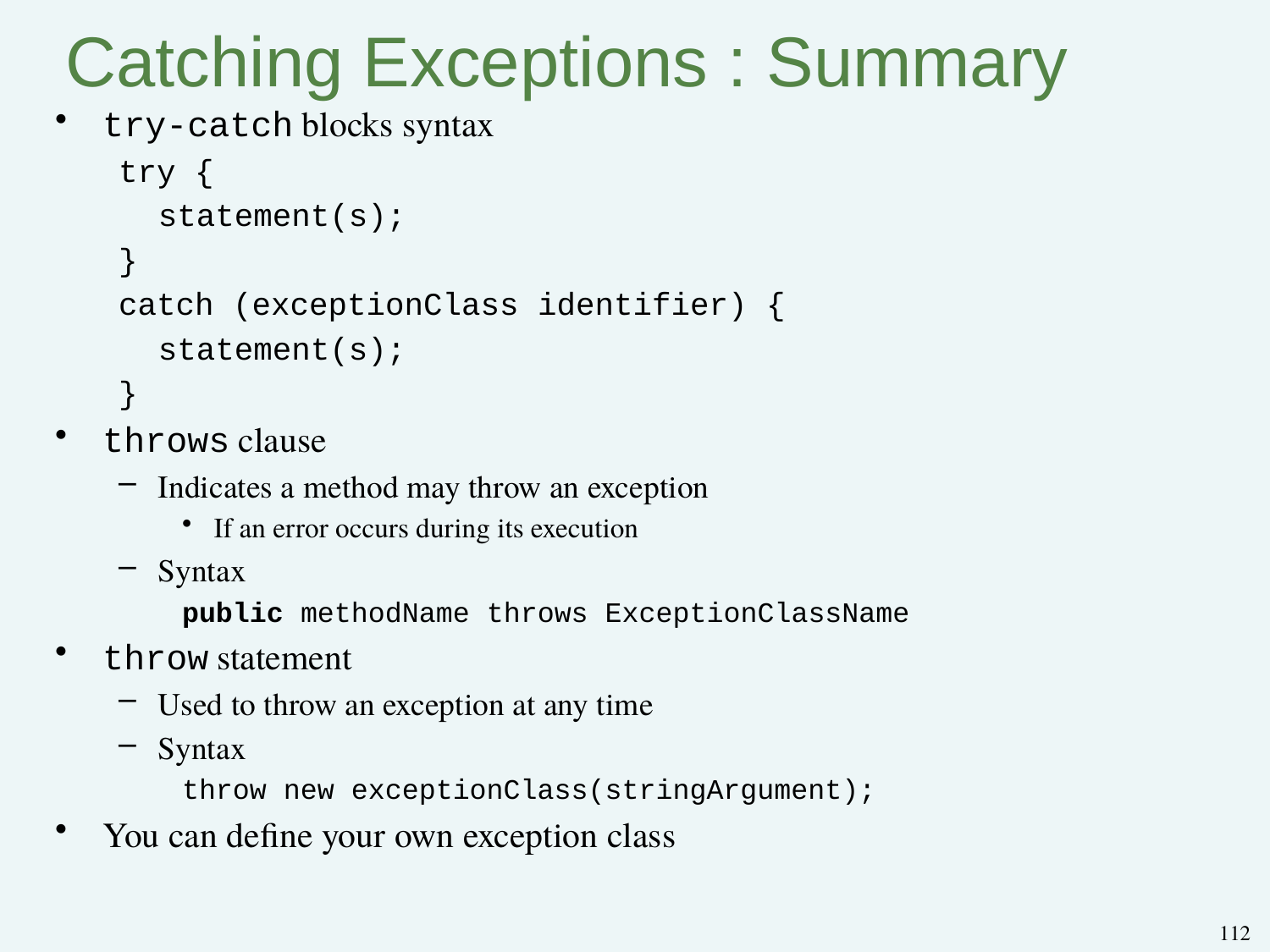

# Catching Exceptions : Summary
try-catch blocks syntax
try {
	statement(s);
}
catch (exceptionClass identifier) {
	statement(s);
}
throws clause
Indicates a method may throw an exception
If an error occurs during its execution
Syntax
public methodName throws ExceptionClassName
throw statement
Used to throw an exception at any time
Syntax
throw new exceptionClass(stringArgument);
You can define your own exception class